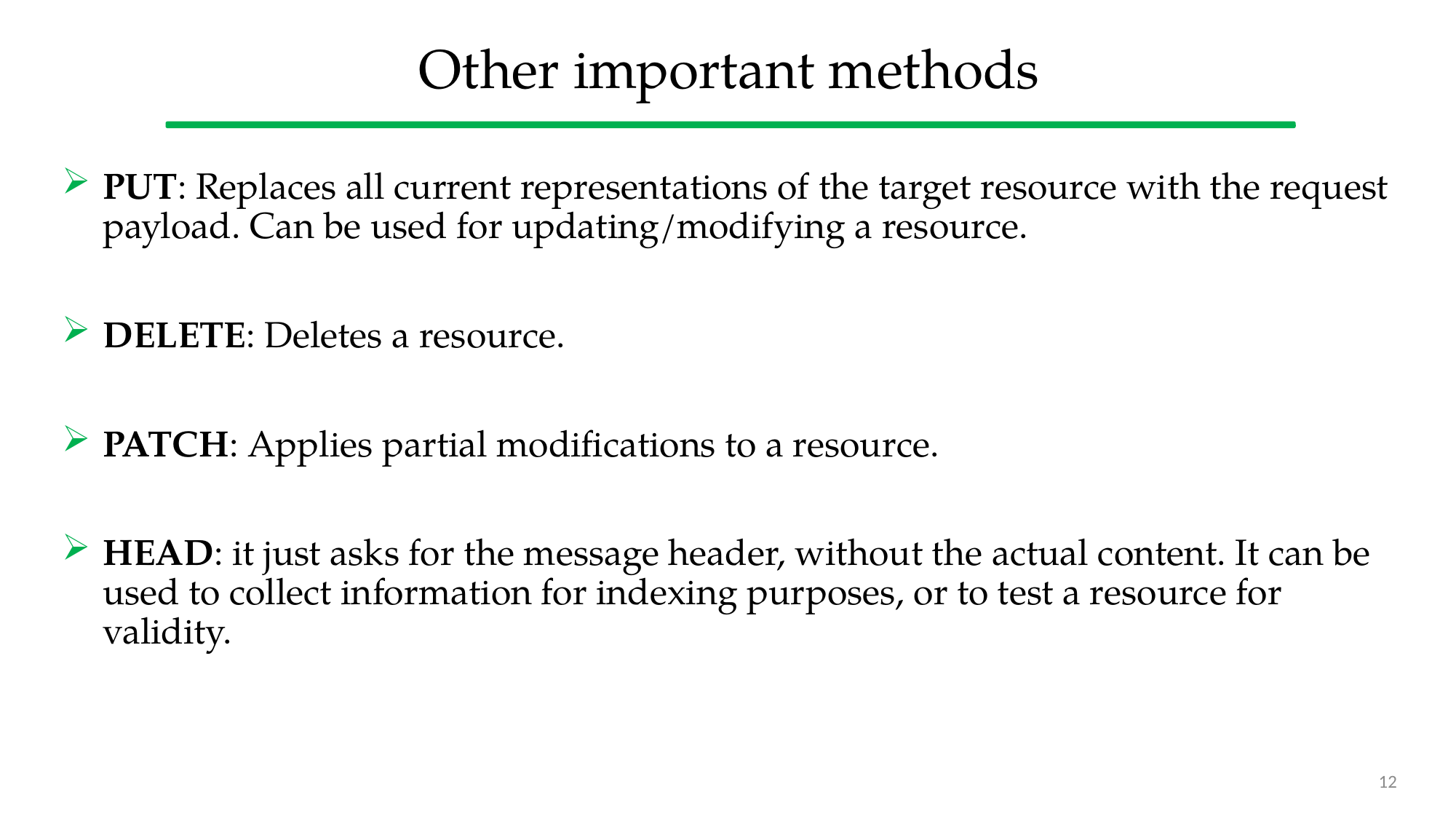

# Other important methods
PUT: Replaces all current representations of the target resource with the request payload. Can be used for updating/modifying a resource.

DELETE: Deletes a resource.

PATCH: Applies partial modifications to a resource.

HEAD: it just asks for the message header, without the actual content. It can be used to collect information for indexing purposes, or to test a resource for validity.

12